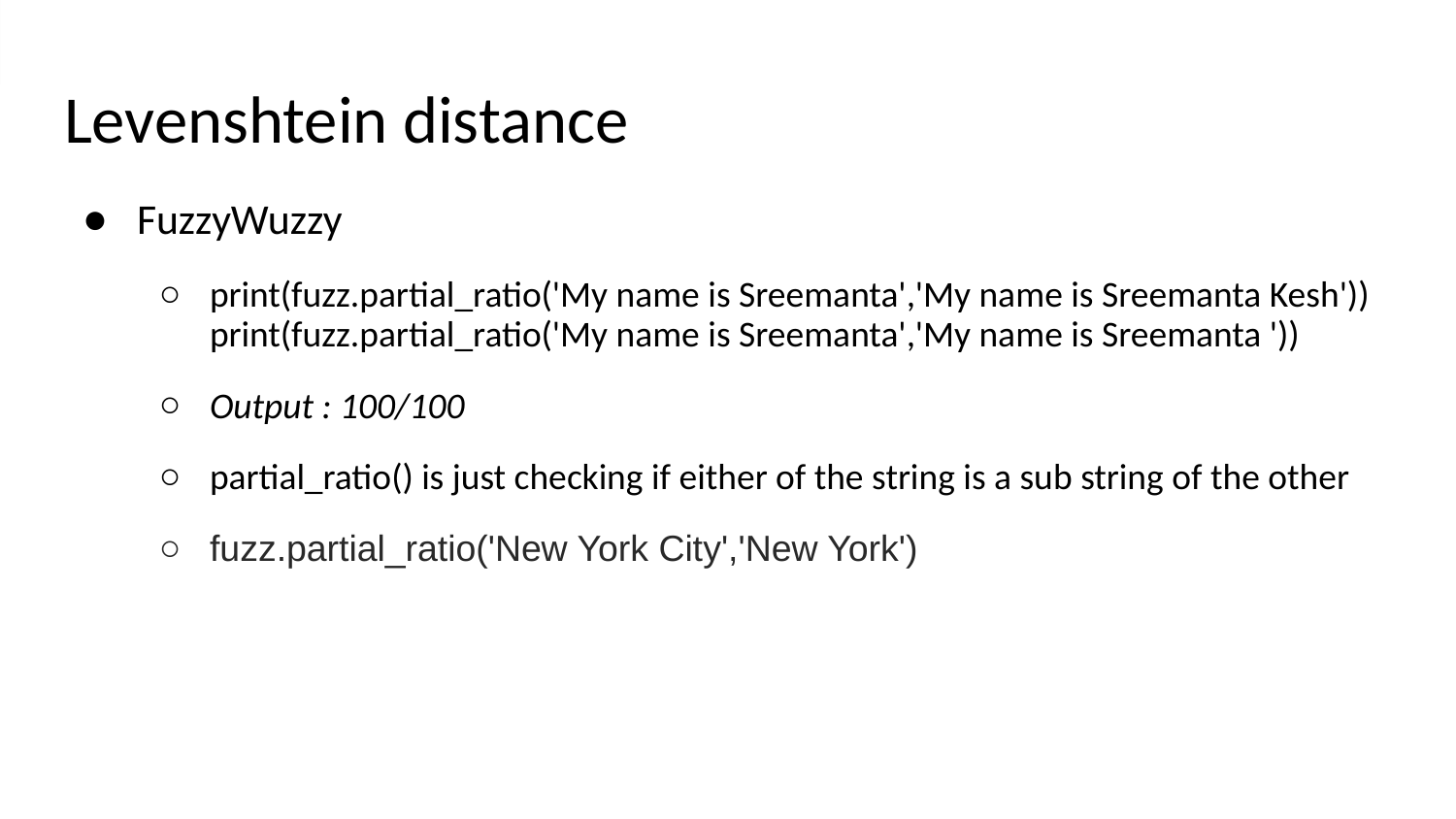

# Levenshtein distance
FuzzyWuzzy
print(fuzz.partial_ratio('My name is Sreemanta','My name is Sreemanta Kesh'))
print(fuzz.partial_ratio('My name is Sreemanta','My name is Sreemanta '))
Output : 100/100
partial_ratio() is just checking if either of the string is a sub string of the other
fuzz.partial_ratio('New York City','New York')